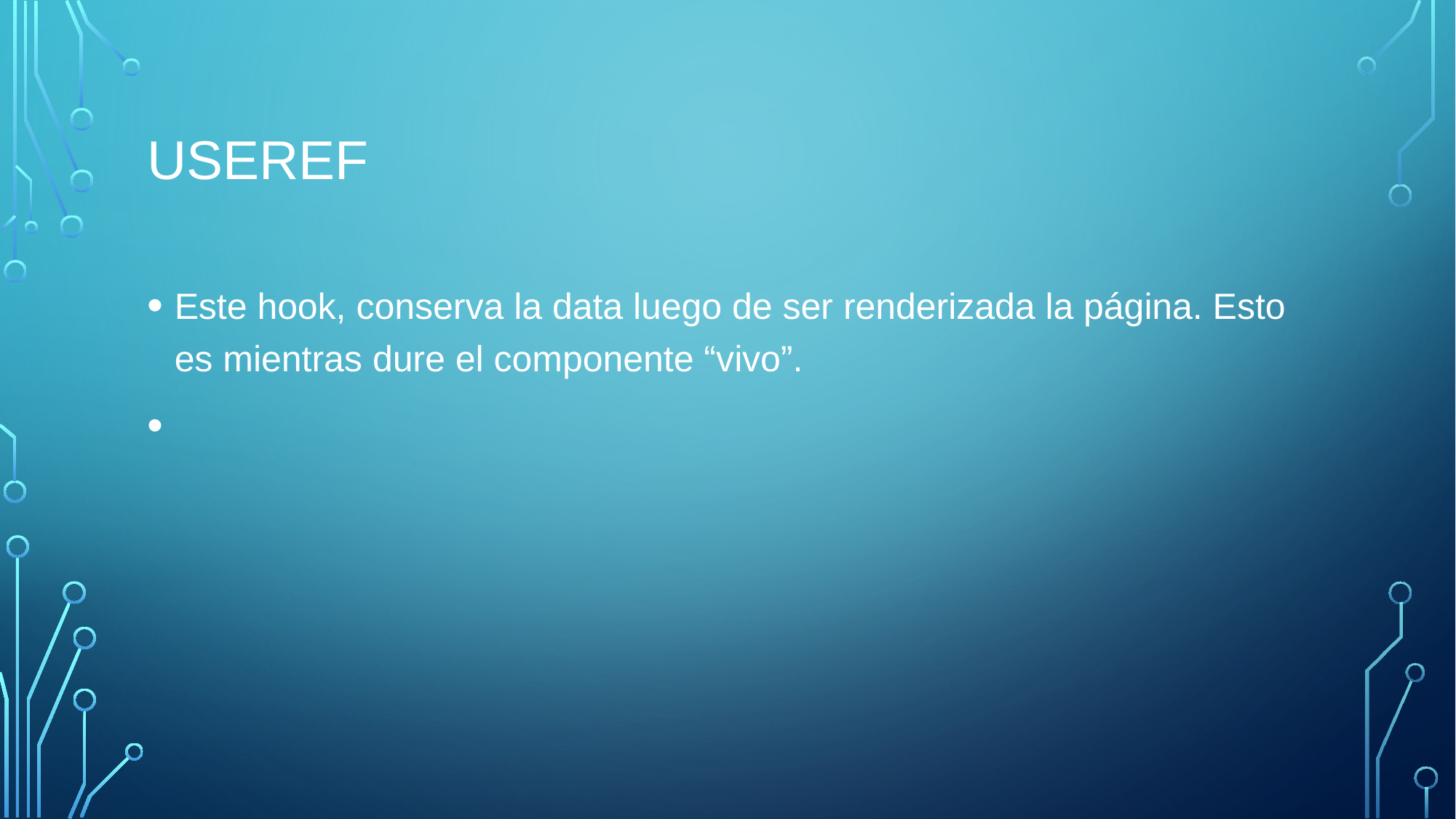

# useref
Este hook, conserva la data luego de ser renderizada la página. Esto es mientras dure el componente “vivo”.